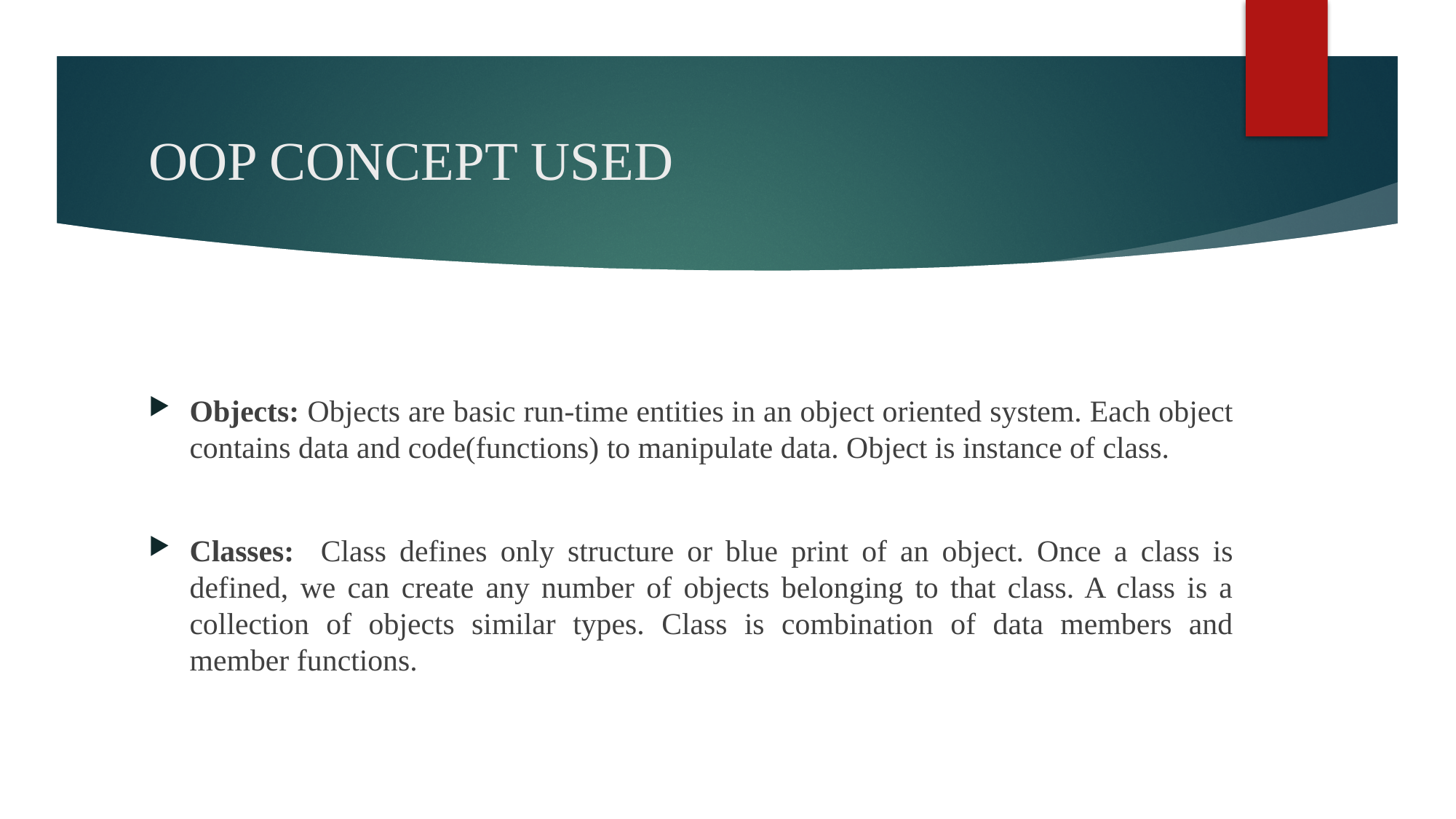

# OOP CONCEPT USED
Objects: Objects are basic run-time entities in an object oriented system. Each object contains data and code(functions) to manipulate data. Object is instance of class.

Classes:  Class defines only structure or blue print of an object. Once a class is defined, we can create any number of objects belonging to that class. A class is a collection of objects similar types. Class is combination of data members and member functions.